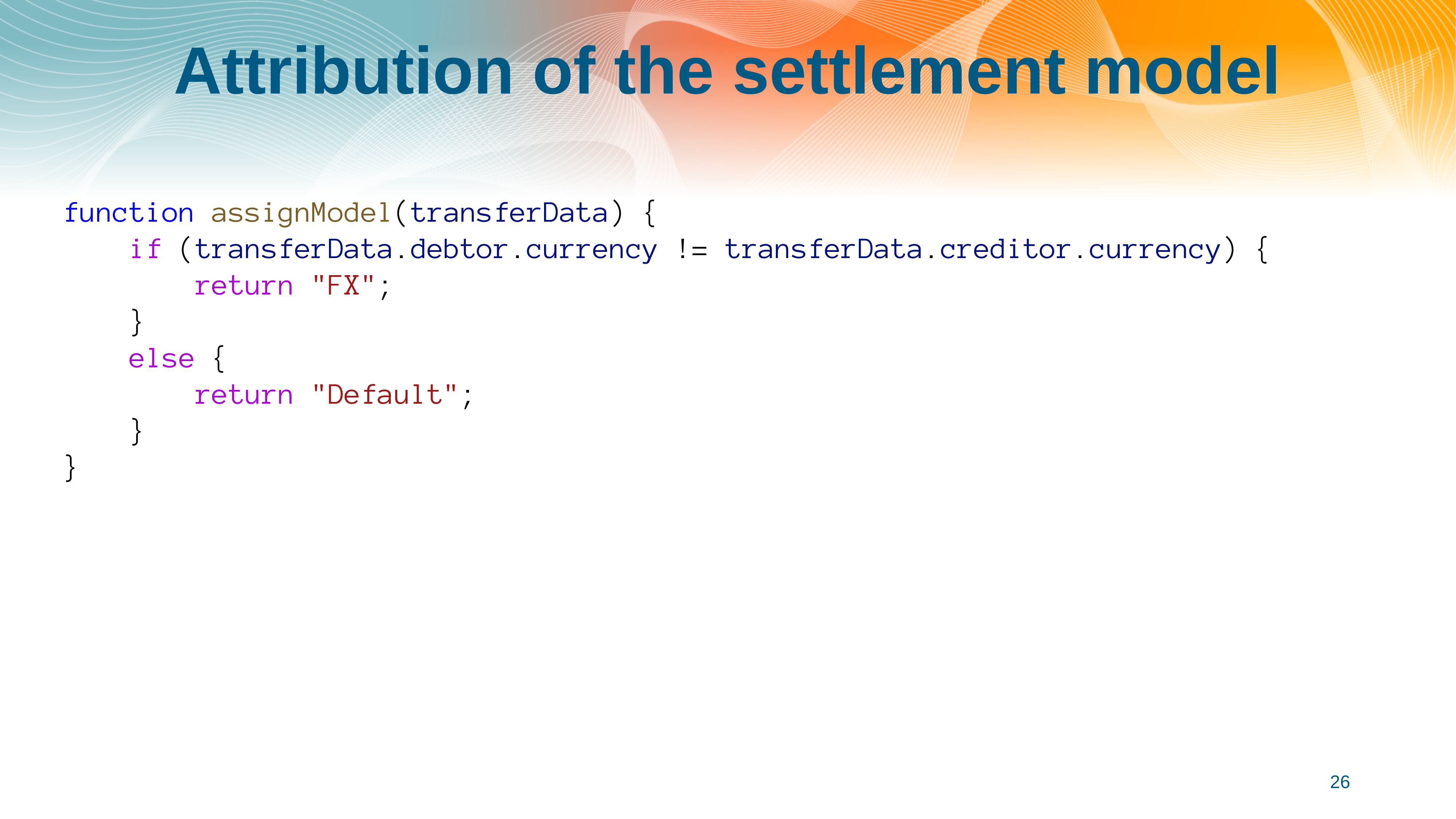

# Attribution of the settlement model
function assignModel(transferData) {
    if (transferData.debtor.currency != transferData.creditor.currency) {
        return "FX";
    }
    else {
        return "Default";
    }
}
26